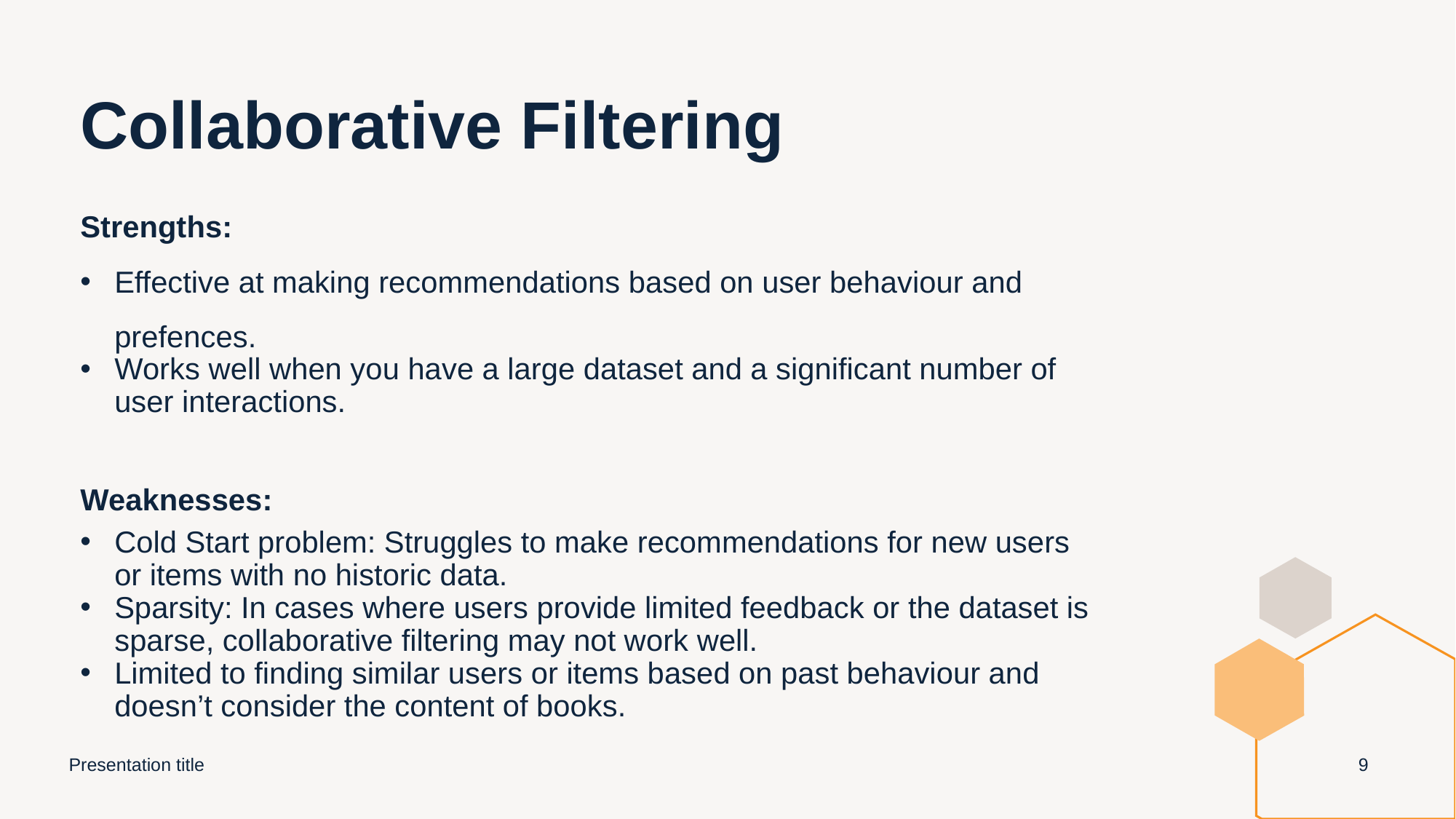

# Collaborative Filtering
Strengths:
Effective at making recommendations based on user behaviour and prefences.
Works well when you have a large dataset and a significant number of user interactions.

Weaknesses:
Cold Start problem: Struggles to make recommendations for new users or items with no historic data.
Sparsity: In cases where users provide limited feedback or the dataset is sparse, collaborative filtering may not work well.
Limited to finding similar users or items based on past behaviour and doesn’t consider the content of books.

Presentation title
9